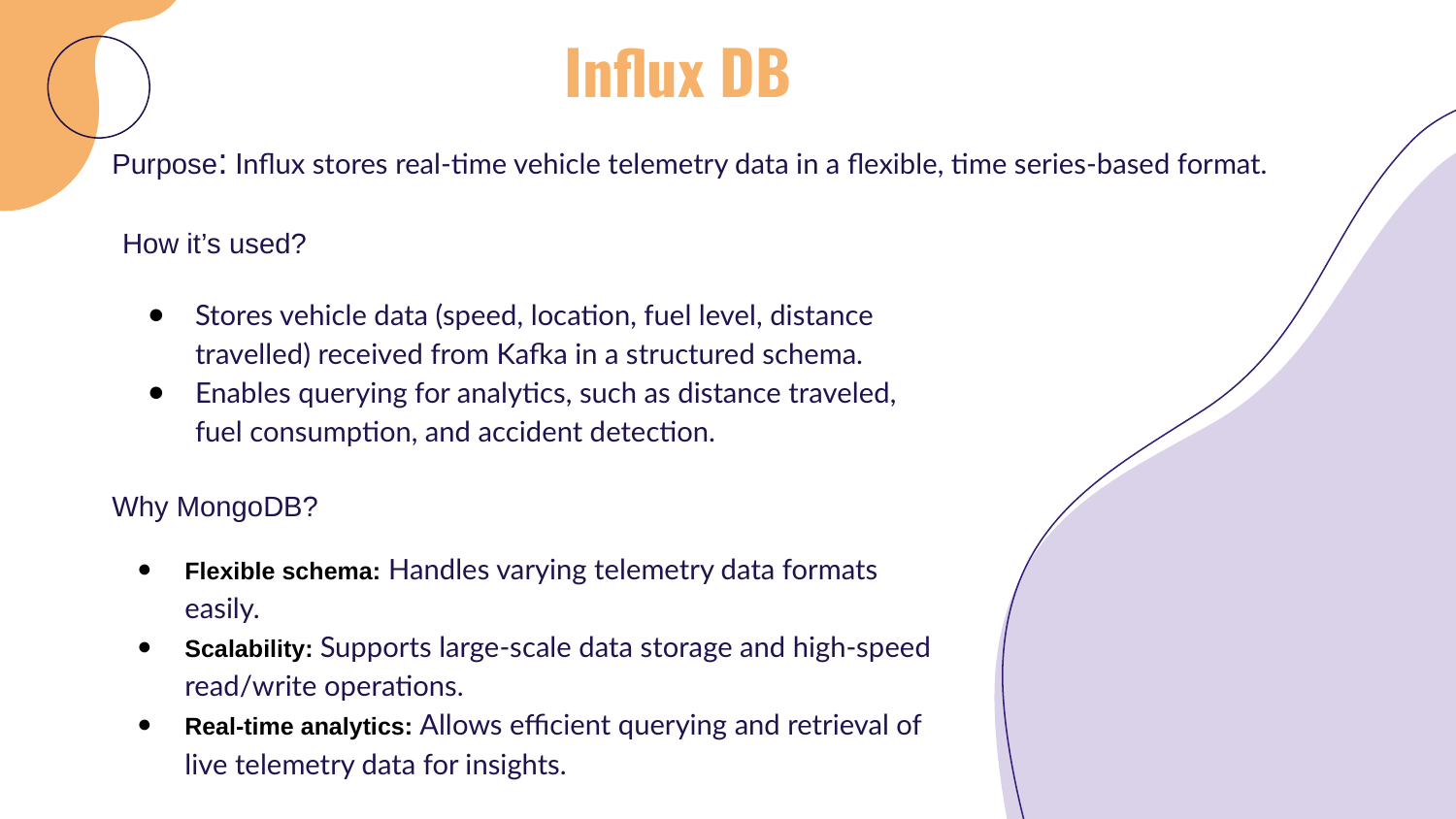

# Influx DB

Purpose: Influx stores real-time vehicle telemetry data in a flexible, time series-based format.
How it’s used?
Stores vehicle data (speed, location, fuel level, distance travelled) received from Kafka in a structured schema.
Enables querying for analytics, such as distance traveled, fuel consumption, and accident detection.

Why MongoDB?
Flexible schema: Handles varying telemetry data formats easily.
Scalability: Supports large-scale data storage and high-speed read/write operations.
Real-time analytics: Allows efficient querying and retrieval of live telemetry data for insights.